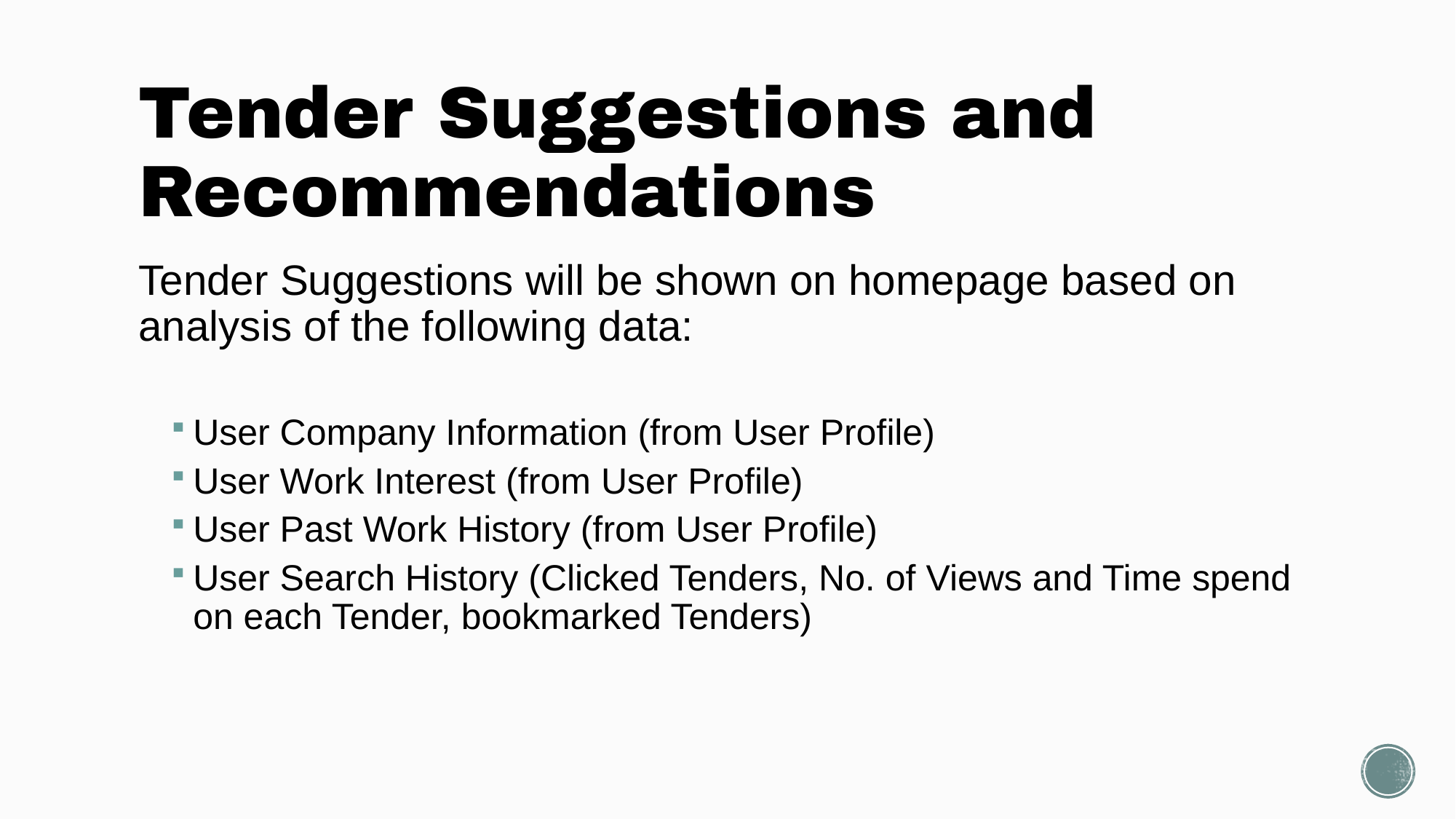

# Tender Suggestions and Recommendations
Tender Suggestions will be shown on homepage based on analysis of the following data:

User Company Information (from User Profile)
User Work Interest (from User Profile)
User Past Work History (from User Profile)
User Search History (Clicked Tenders, No. of Views and Time spend on each Tender, bookmarked Tenders)